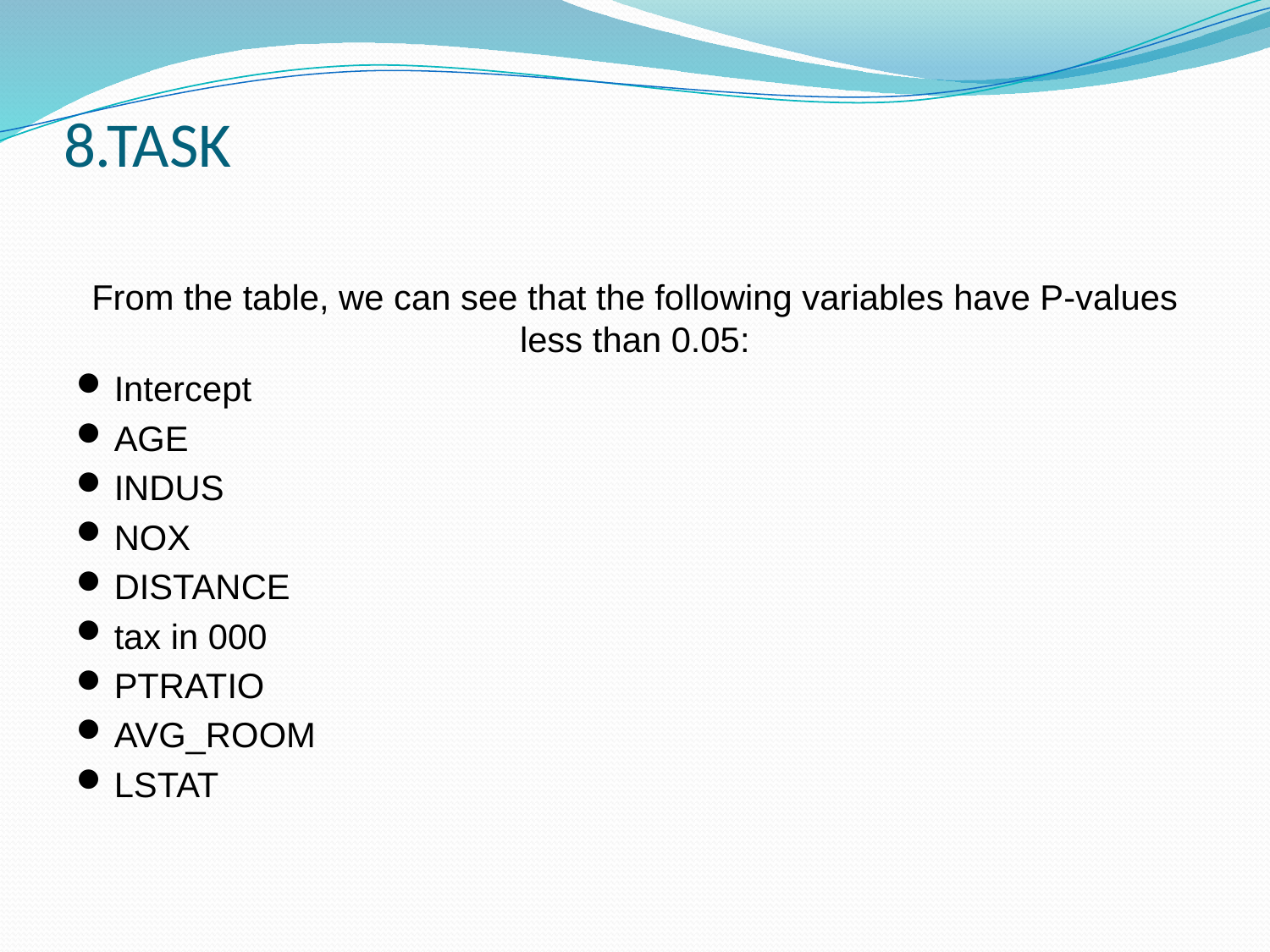

# 8.TASK
From the table, we can see that the following variables have P-values less than 0.05:
Intercept
AGE
INDUS
NOX
DISTANCE
tax in 000
PTRATIO
AVG_ROOM
LSTAT